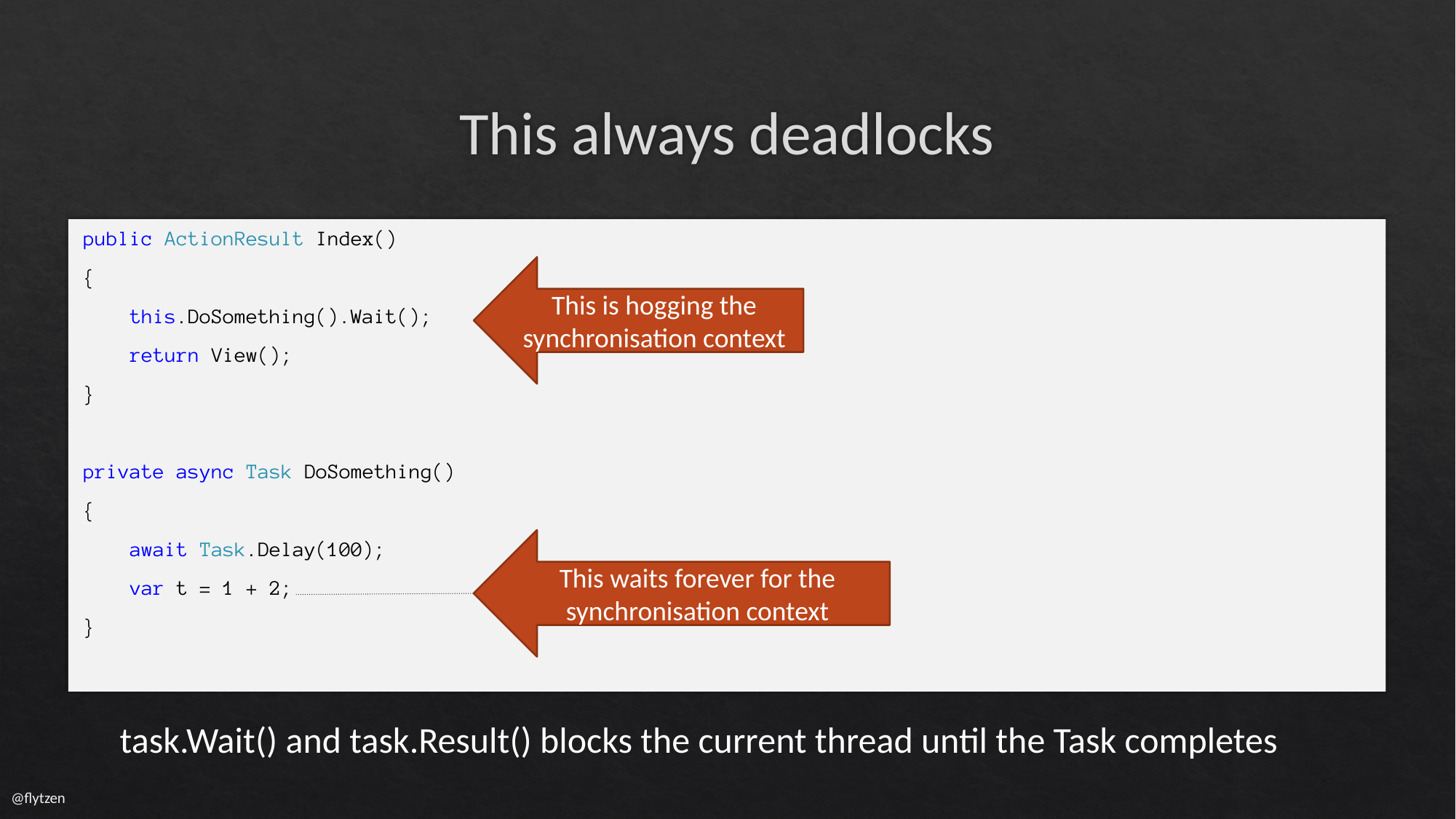

# This always deadlocks
public ActionResult Index()
{
    this.DoSomething().Wait();
    return View();
}

private async Task DoSomething()
{
    await Task.Delay(100);
    var t = 1 + 2;
}
This is hogging the synchronisation context
This waits forever for the synchronisation context
task.Wait() and task.Result() blocks the current thread until the Task completes
@flytzen